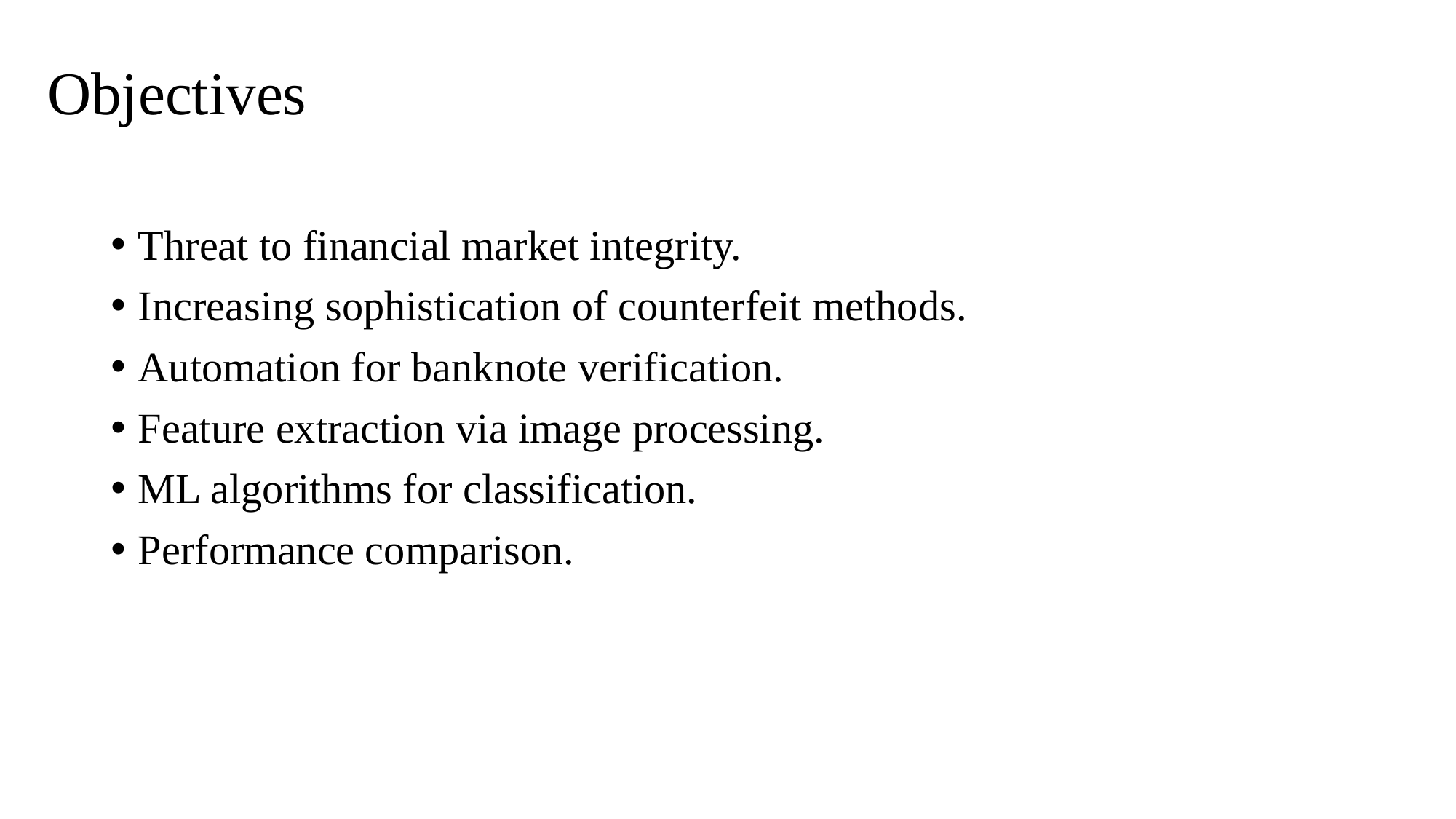

# Objectives
Threat to financial market integrity.
Increasing sophistication of counterfeit methods.
Automation for banknote verification.
Feature extraction via image processing.
ML algorithms for classification.
Performance comparison.